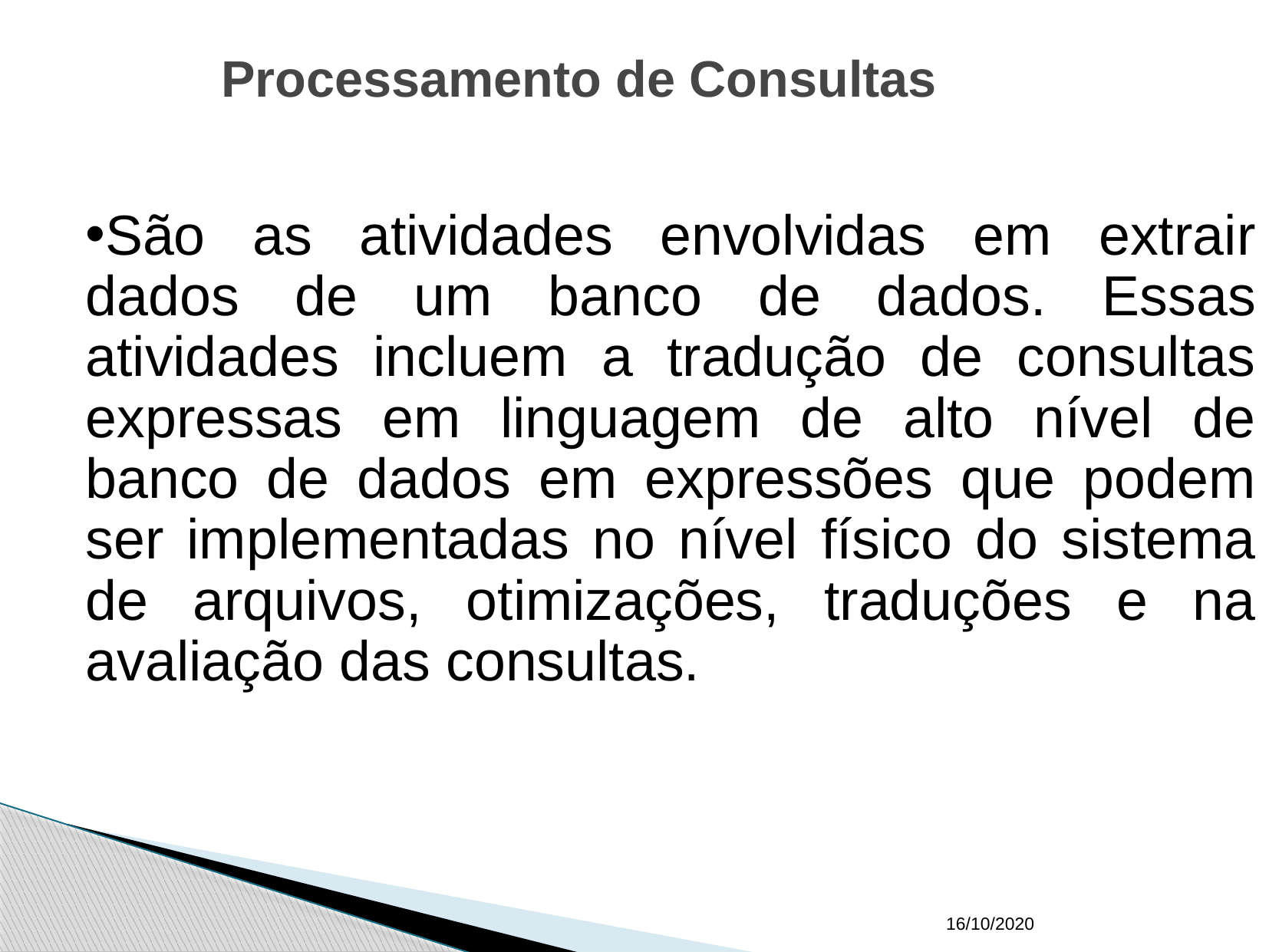

Processamento de Consultas
São as atividades envolvidas em extrair dados de um banco de dados. Essas atividades incluem a tradução de consultas expressas em linguagem de alto nível de banco de dados em expressões que podem ser implementadas no nível físico do sistema de arquivos, otimizações, traduções e na avaliação das consultas.
16/10/2020